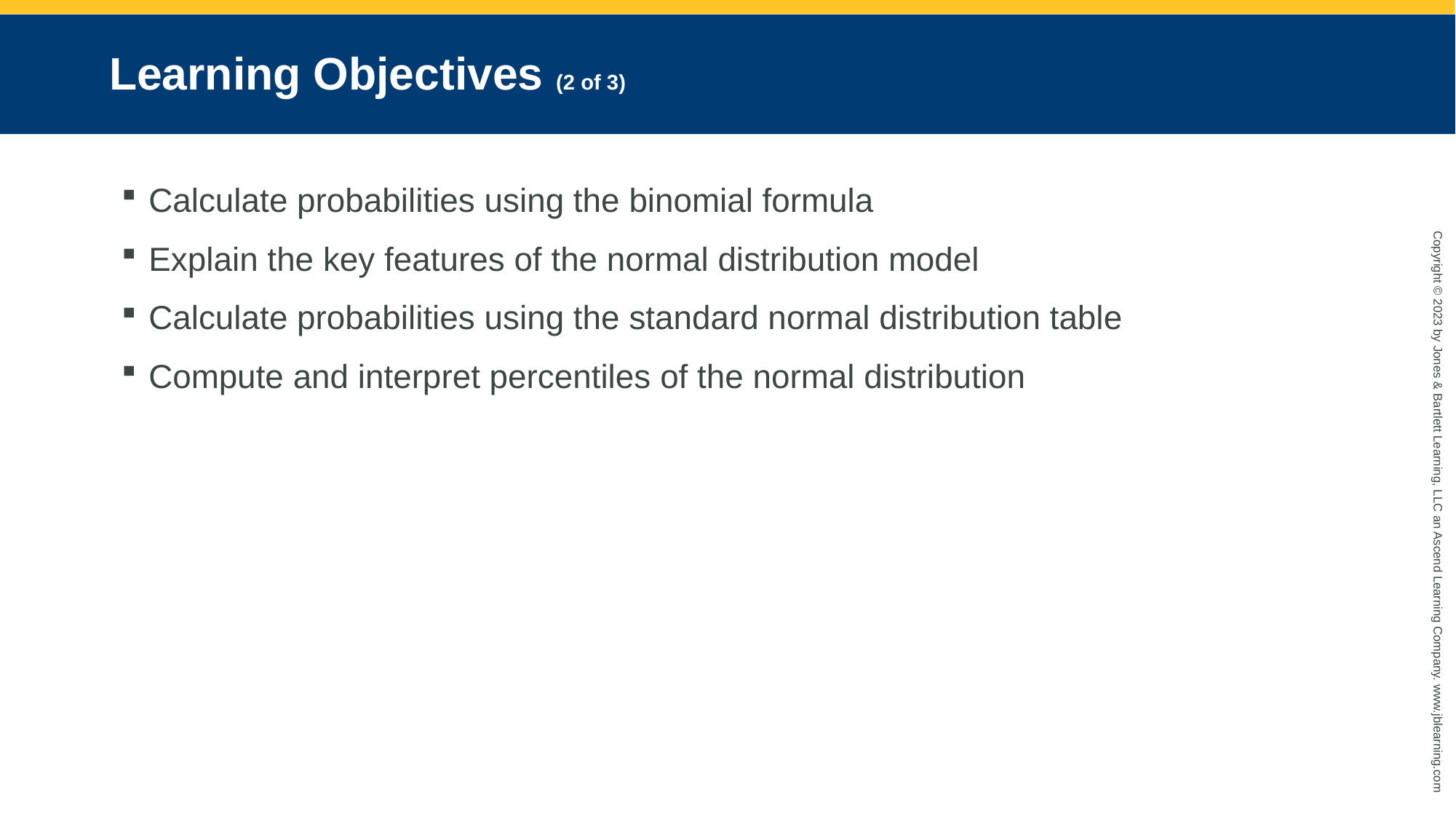

# Learning Objectives (2 of 3)
Calculate probabilities using the binomial formula
Explain the key features of the normal distribution model
Calculate probabilities using the standard normal distribution table
Compute and interpret percentiles of the normal distribution